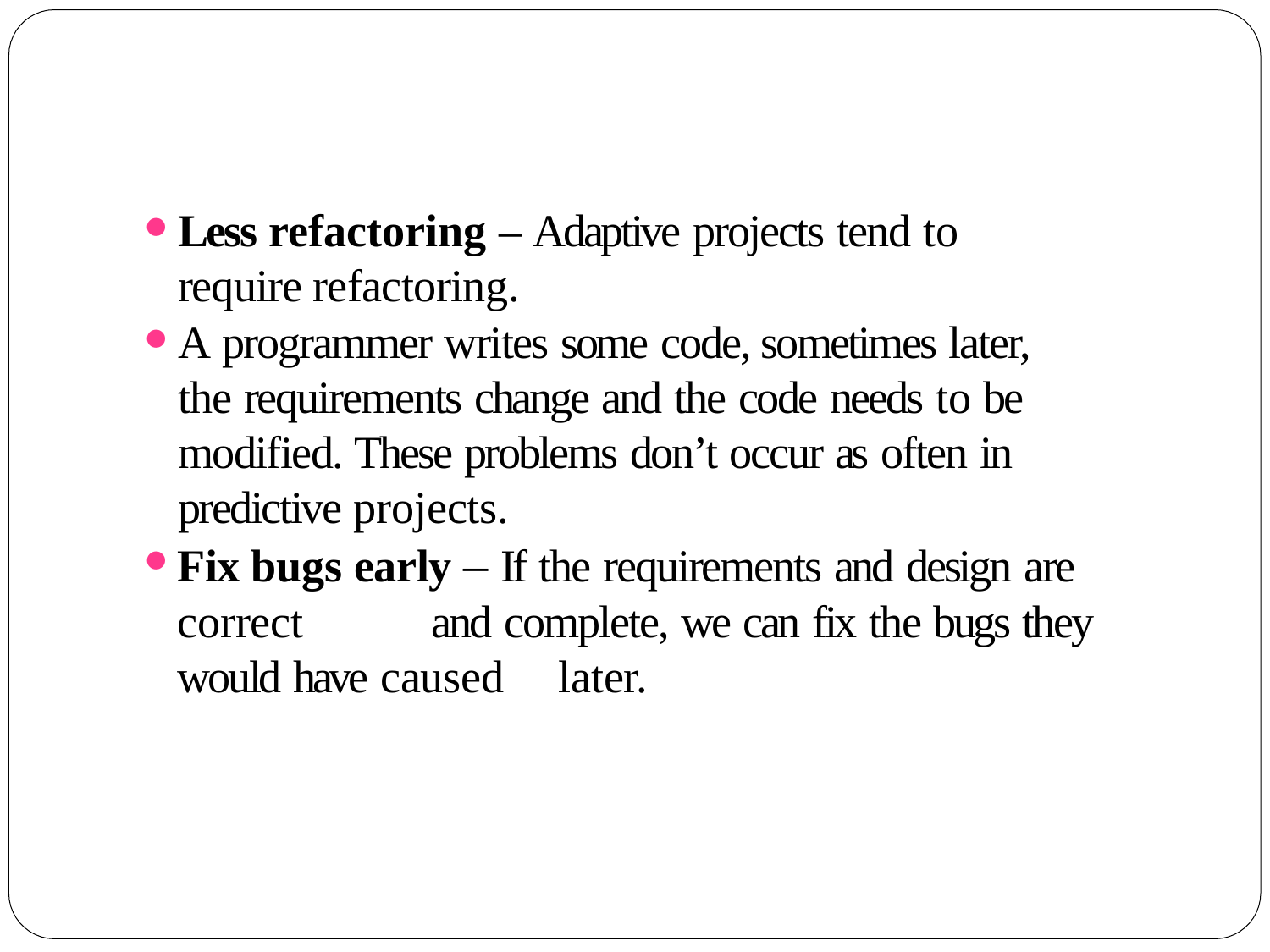

Less refactoring – Adaptive projects tend to require refactoring.
A programmer writes some code, sometimes later, the requirements change and the code needs to be modified. These problems don’t occur as often in predictive projects.
Fix bugs early – If the requirements and design are correct 	and complete, we can fix the bugs they would have caused 	later.